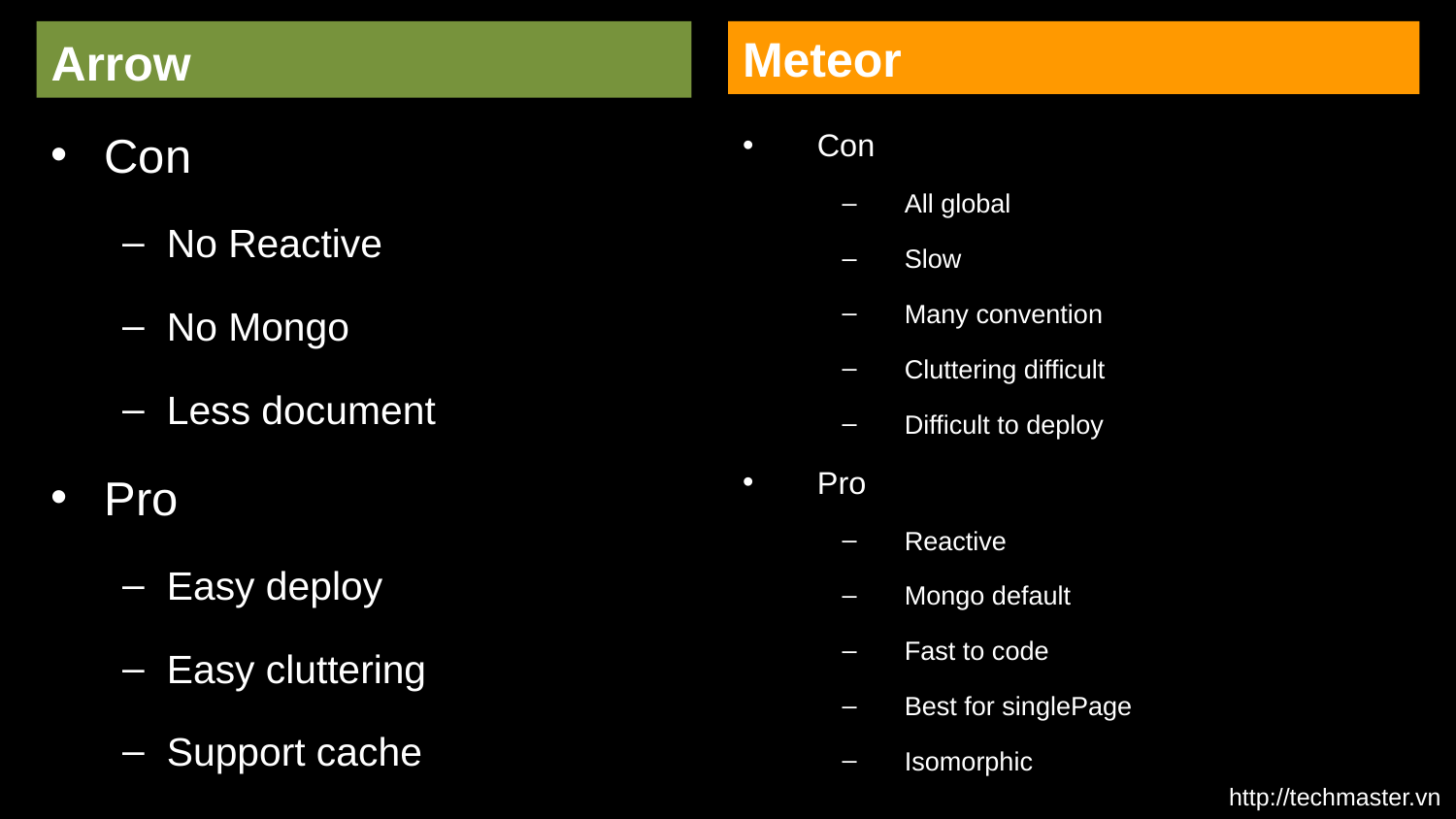

Arrow
Meteor

Con
No Reactive
No Mongo
Less document
Pro
Easy deploy
Easy cluttering
Support cache

Con
All global
Slow
Many convention
Cluttering difficult
Difficult to deploy
Pro
Reactive
Mongo default
Fast to code
Best for singlePage
Isomorphic